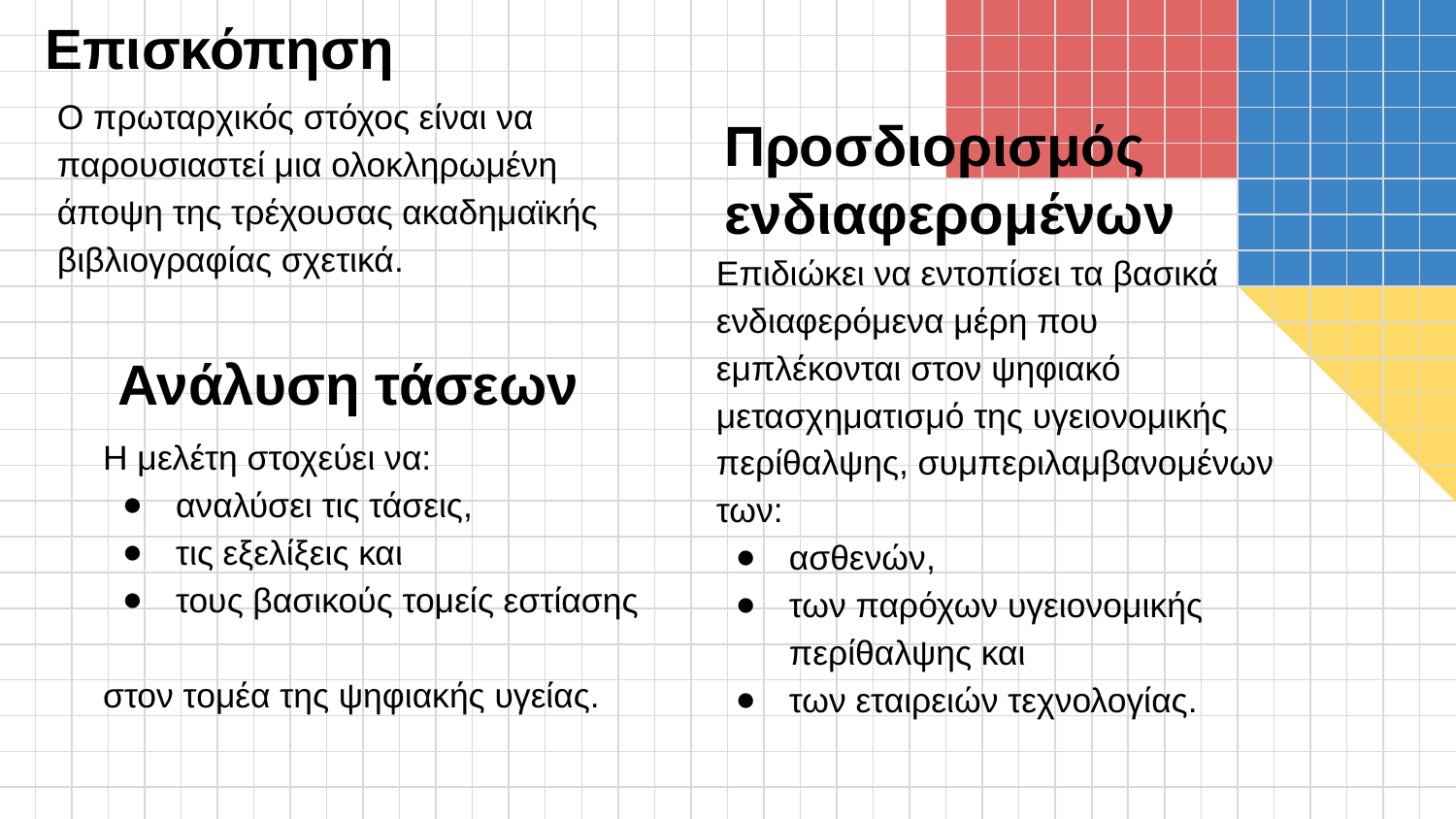

# Επισκόπηση
Ο πρωταρχικός στόχος είναι να παρουσιαστεί μια ολοκληρωμένη άποψη της τρέχουσας ακαδημαϊκής βιβλιογραφίας σχετικά.
Προσδιορισμός
ενδιαφερομένων
Επιδιώκει να εντοπίσει τα βασικά ενδιαφερόμενα μέρη που εμπλέκονται στον ψηφιακό μετασχηματισμό της υγειονομικής περίθαλψης, συμπεριλαμβανομένων των:
ασθενών,
των παρόχων υγειονομικής περίθαλψης και
των εταιρειών τεχνολογίας.
Ανάλυση τάσεων
Η μελέτη στοχεύει να:
αναλύσει τις τάσεις,
τις εξελίξεις και
τους βασικούς τομείς εστίασης

στον τομέα της ψηφιακής υγείας.